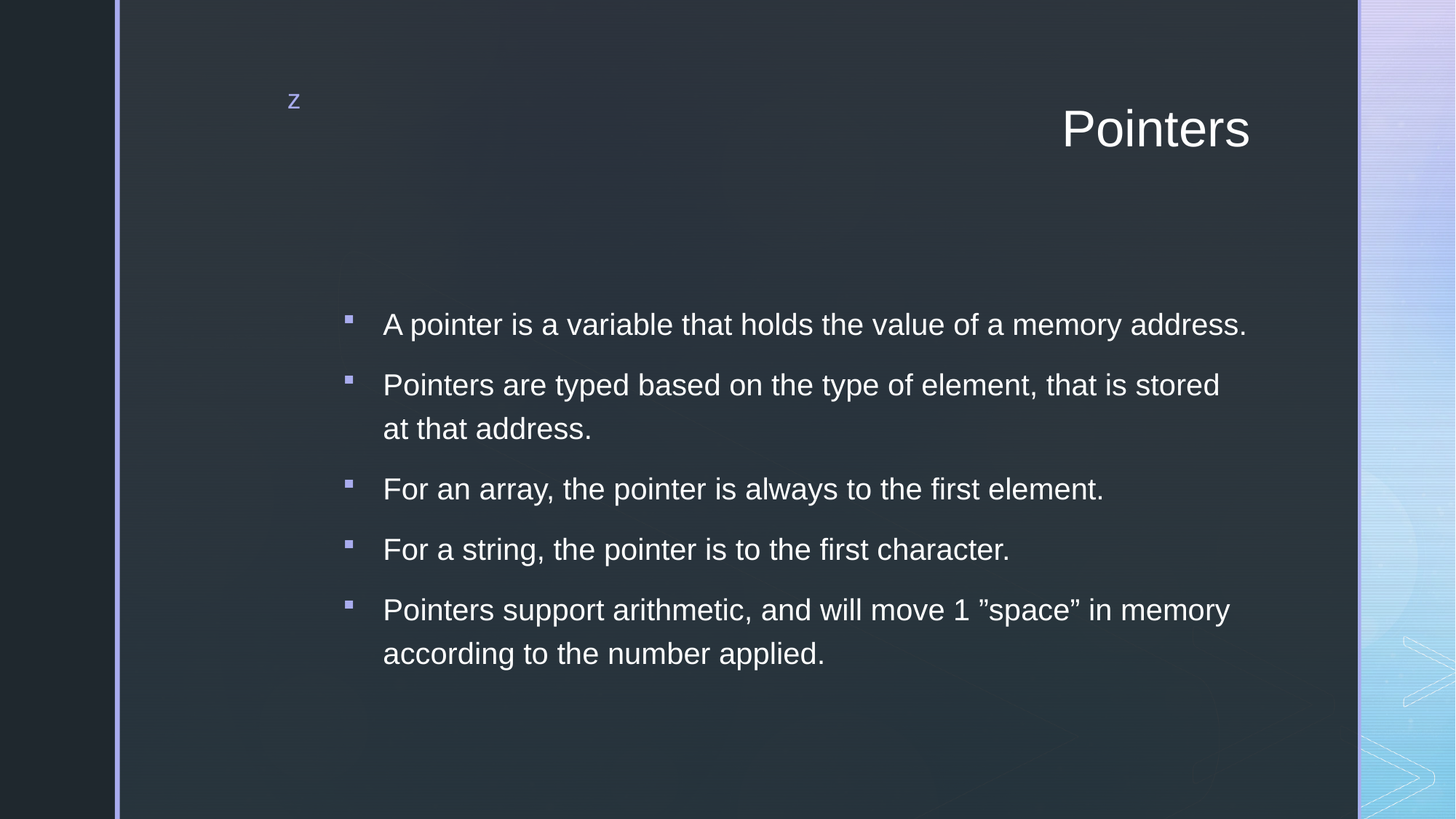

# Pointers
A pointer is a variable that holds the value of a memory address.
Pointers are typed based on the type of element, that is stored at that address.
For an array, the pointer is always to the first element.
For a string, the pointer is to the first character.
Pointers support arithmetic, and will move 1 ”space” in memory according to the number applied.